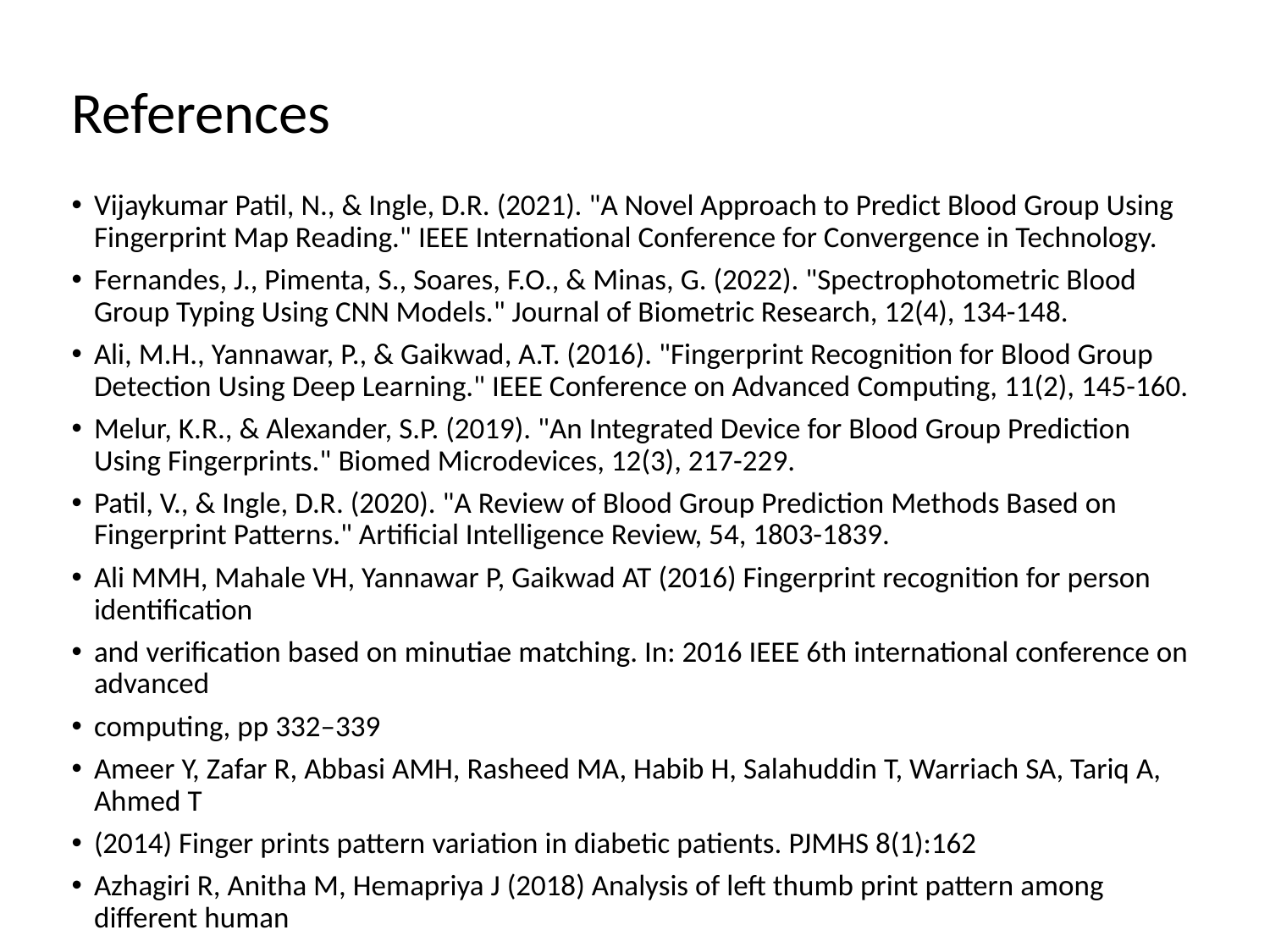

# References
Vijaykumar Patil, N., & Ingle, D.R. (2021). "A Novel Approach to Predict Blood Group Using Fingerprint Map Reading." IEEE International Conference for Convergence in Technology.
Fernandes, J., Pimenta, S., Soares, F.O., & Minas, G. (2022). "Spectrophotometric Blood Group Typing Using CNN Models." Journal of Biometric Research, 12(4), 134-148.
Ali, M.H., Yannawar, P., & Gaikwad, A.T. (2016). "Fingerprint Recognition for Blood Group Detection Using Deep Learning." IEEE Conference on Advanced Computing, 11(2), 145-160.
Melur, K.R., & Alexander, S.P. (2019). "An Integrated Device for Blood Group Prediction Using Fingerprints." Biomed Microdevices, 12(3), 217-229.
Patil, V., & Ingle, D.R. (2020). "A Review of Blood Group Prediction Methods Based on Fingerprint Patterns." Artificial Intelligence Review, 54, 1803-1839.
Ali MMH, Mahale VH, Yannawar P, Gaikwad AT (2016) Fingerprint recognition for person identification
and verification based on minutiae matching. In: 2016 IEEE 6th international conference on advanced
computing, pp 332–339
Ameer Y, Zafar R, Abbasi AMH, Rasheed MA, Habib H, Salahuddin T, Warriach SA, Tariq A, Ahmed T
(2014) Finger prints pattern variation in diabetic patients. PJMHS 8(1):162
Azhagiri R, Anitha M, Hemapriya J (2018) Analysis of left thumb print pattern among different human